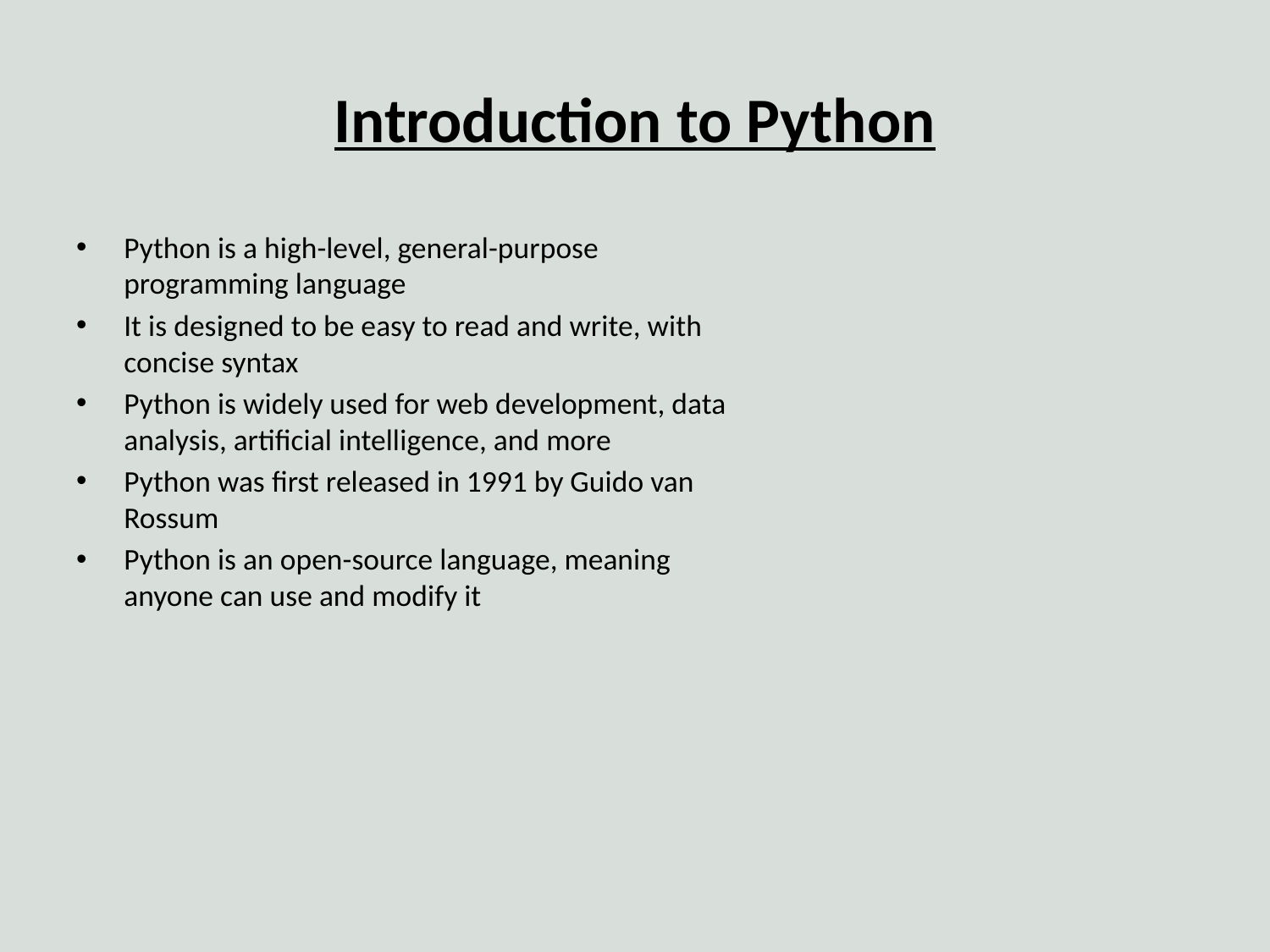

# Introduction to Python
Python is a high-level, general-purpose programming language
It is designed to be easy to read and write, with concise syntax
Python is widely used for web development, data analysis, artificial intelligence, and more
Python was first released in 1991 by Guido van Rossum
Python is an open-source language, meaning anyone can use and modify it